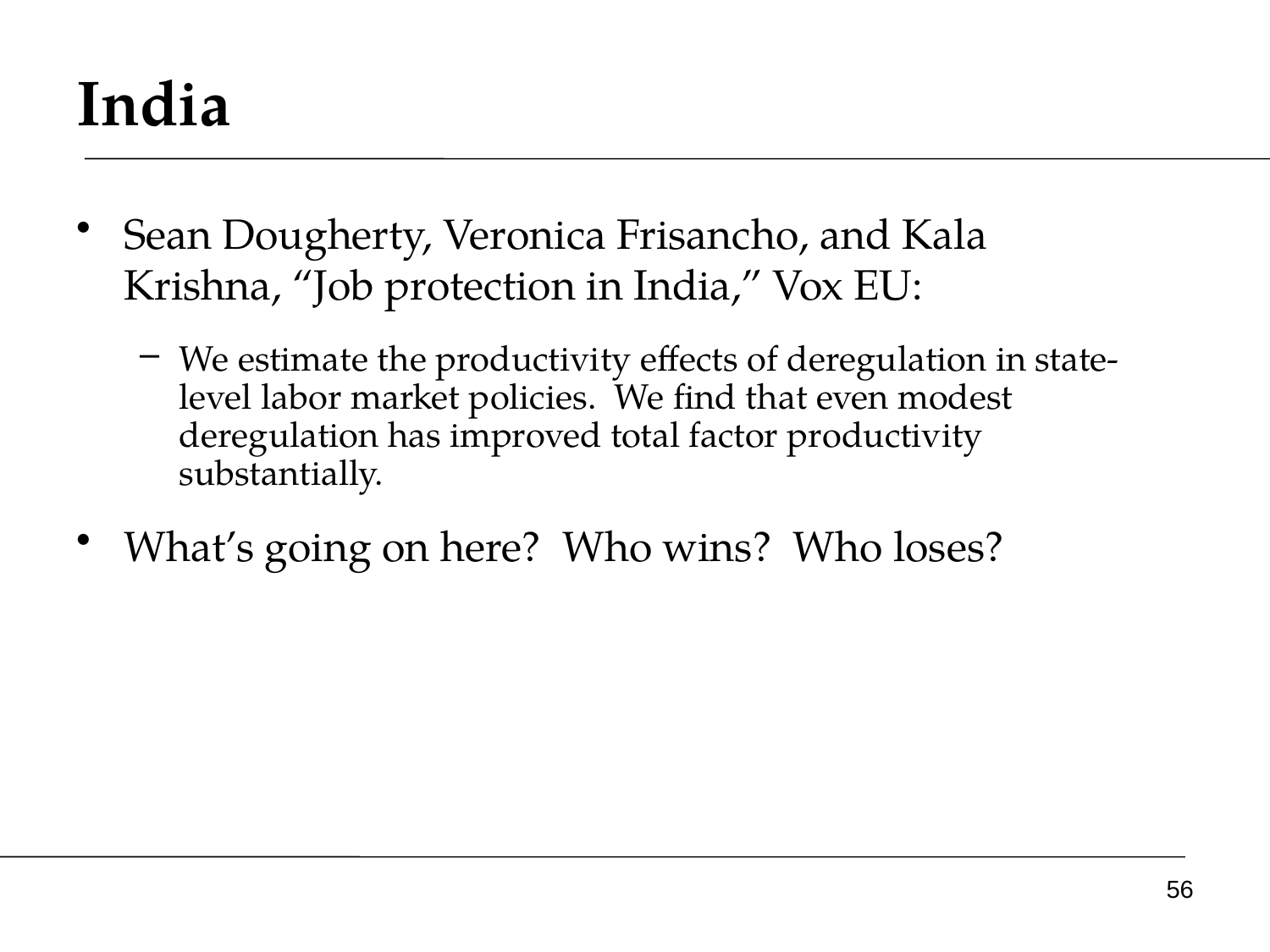

# India
Sean Dougherty, Veronica Frisancho, and Kala Krishna, “Job protection in India,” Vox EU:
We estimate the productivity effects of deregulation in state-level labor market policies.  We find that even modest deregulation has improved total factor productivity substantially.
What’s going on here?  Who wins?  Who loses?
56